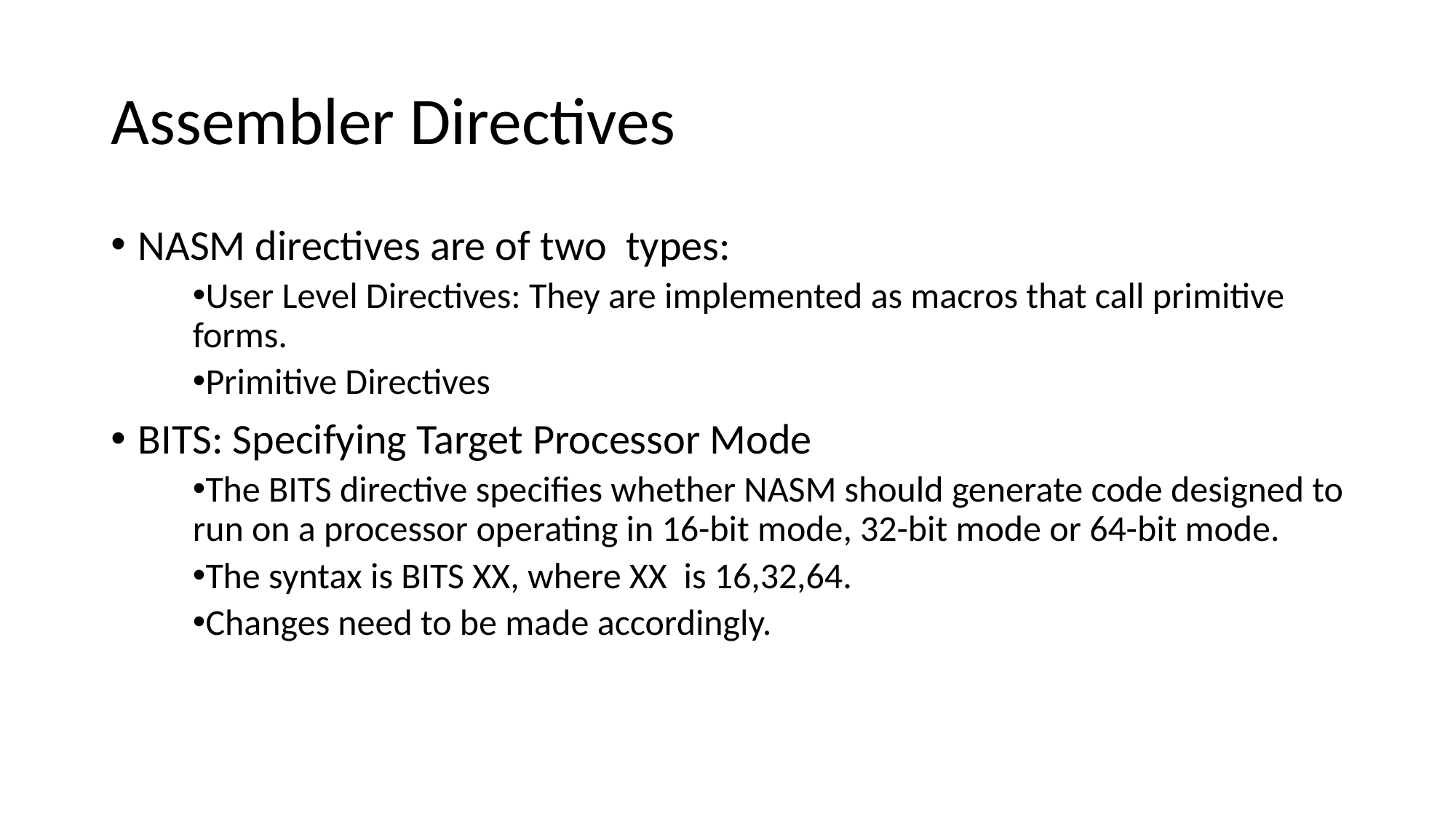

# Assembler Directives
NASM directives are of two  types:
User Level Directives: They are implemented as macros that call primitive forms.
Primitive Directives
BITS: Specifying Target Processor Mode
The BITS directive specifies whether NASM should generate code designed to run on a processor operating in 16-bit mode, 32-bit mode or 64-bit mode.
The syntax is BITS XX, where XX  is 16,32,64.
Changes need to be made accordingly.